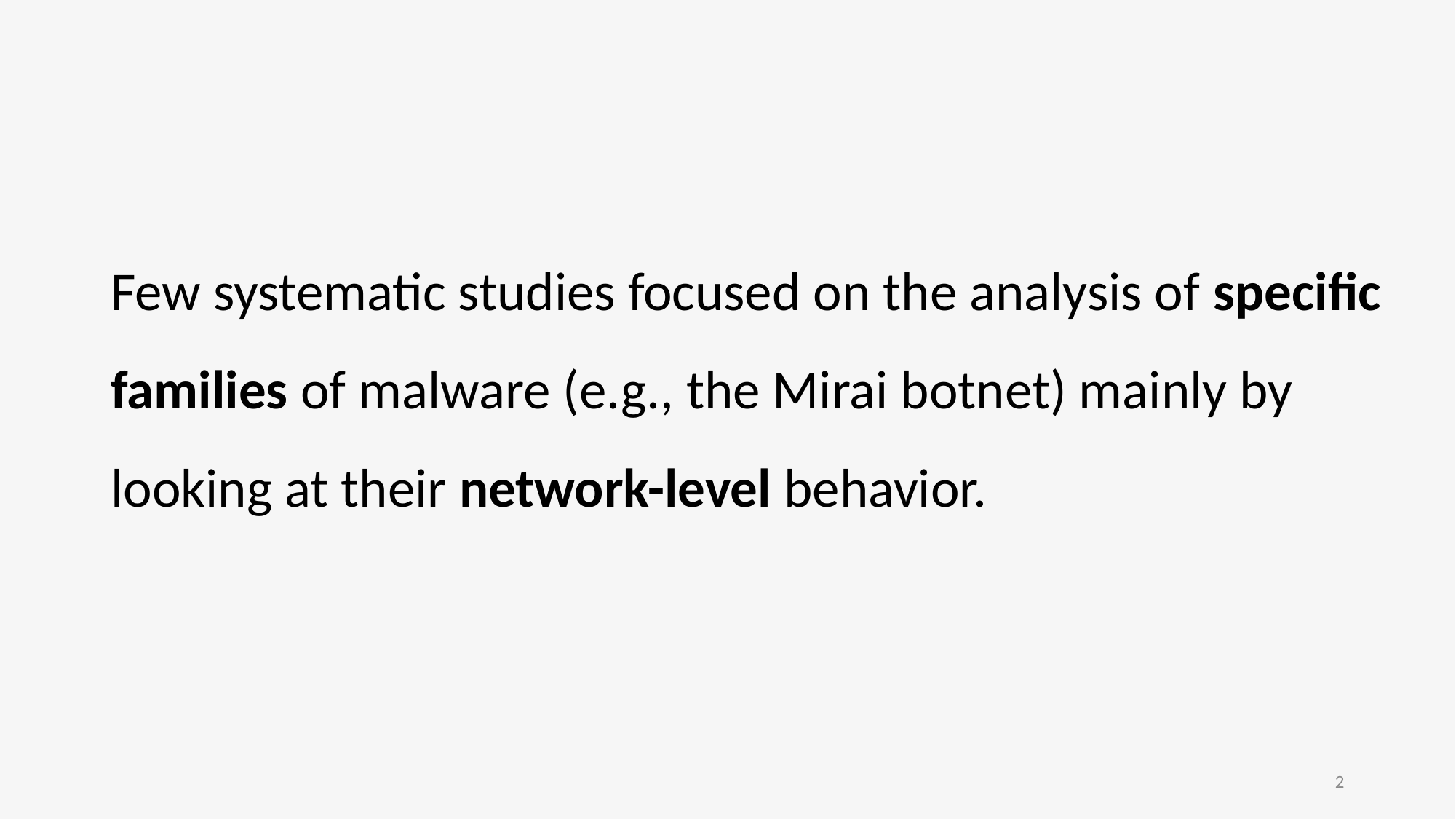

Few systematic studies focused on the analysis of specific families of malware (e.g., the Mirai botnet) mainly by looking at their network-level behavior.

2